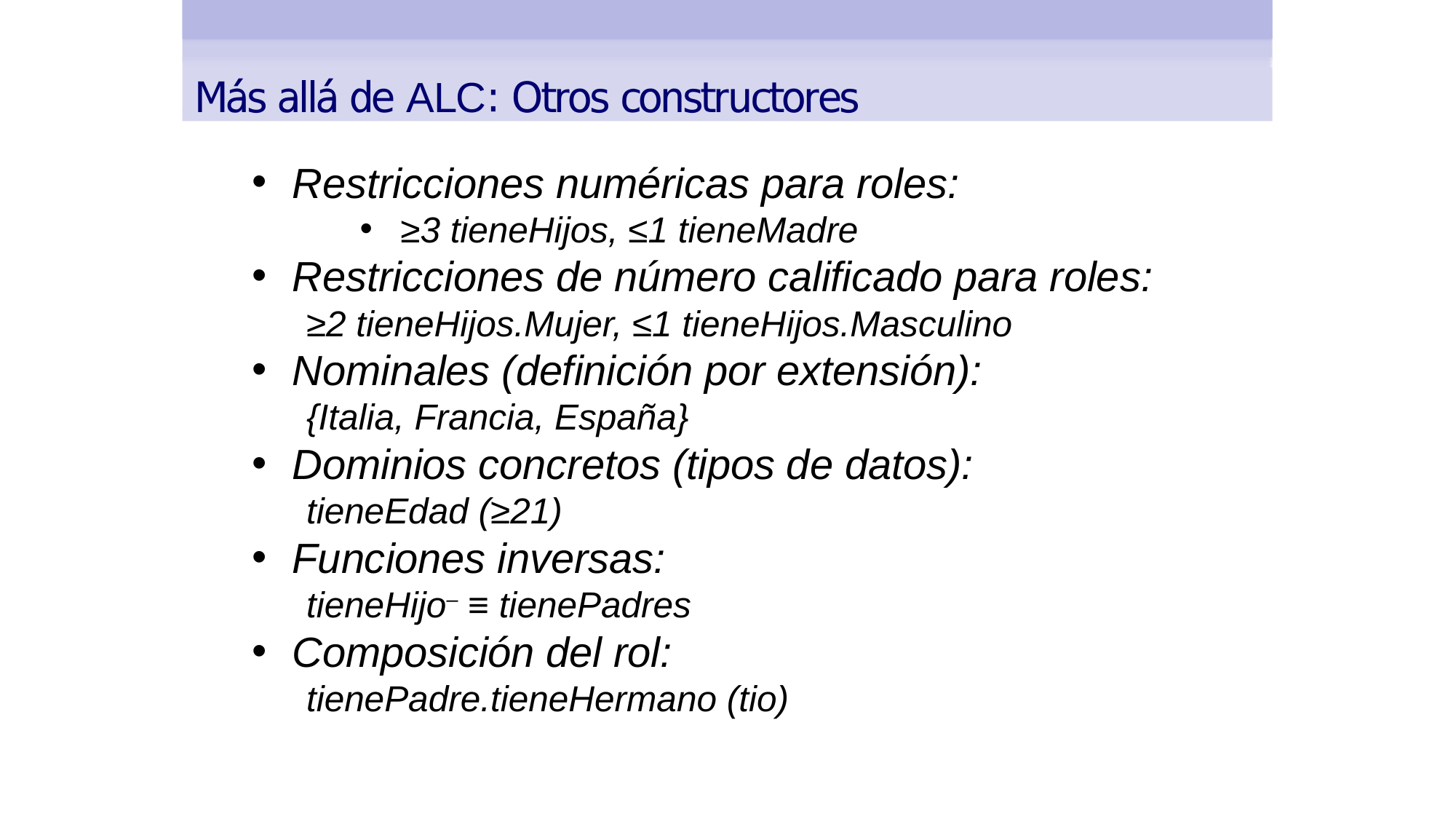

Más allá de ALC: Otros constructores

Restricciones numéricas para roles:
≥3 tieneHijos, ≤1 tieneMadre
Restricciones de número calificado para roles:
≥2 tieneHijos.Mujer, ≤1 tieneHijos.Masculino
Nominales (definición por extensión):
{Italia, Francia, España}
Dominios concretos (tipos de datos):
tieneEdad (≥21)
Funciones inversas:
tieneHijo– ≡ tienePadres
Composición del rol:
tienePadre.tieneHermano (tio)